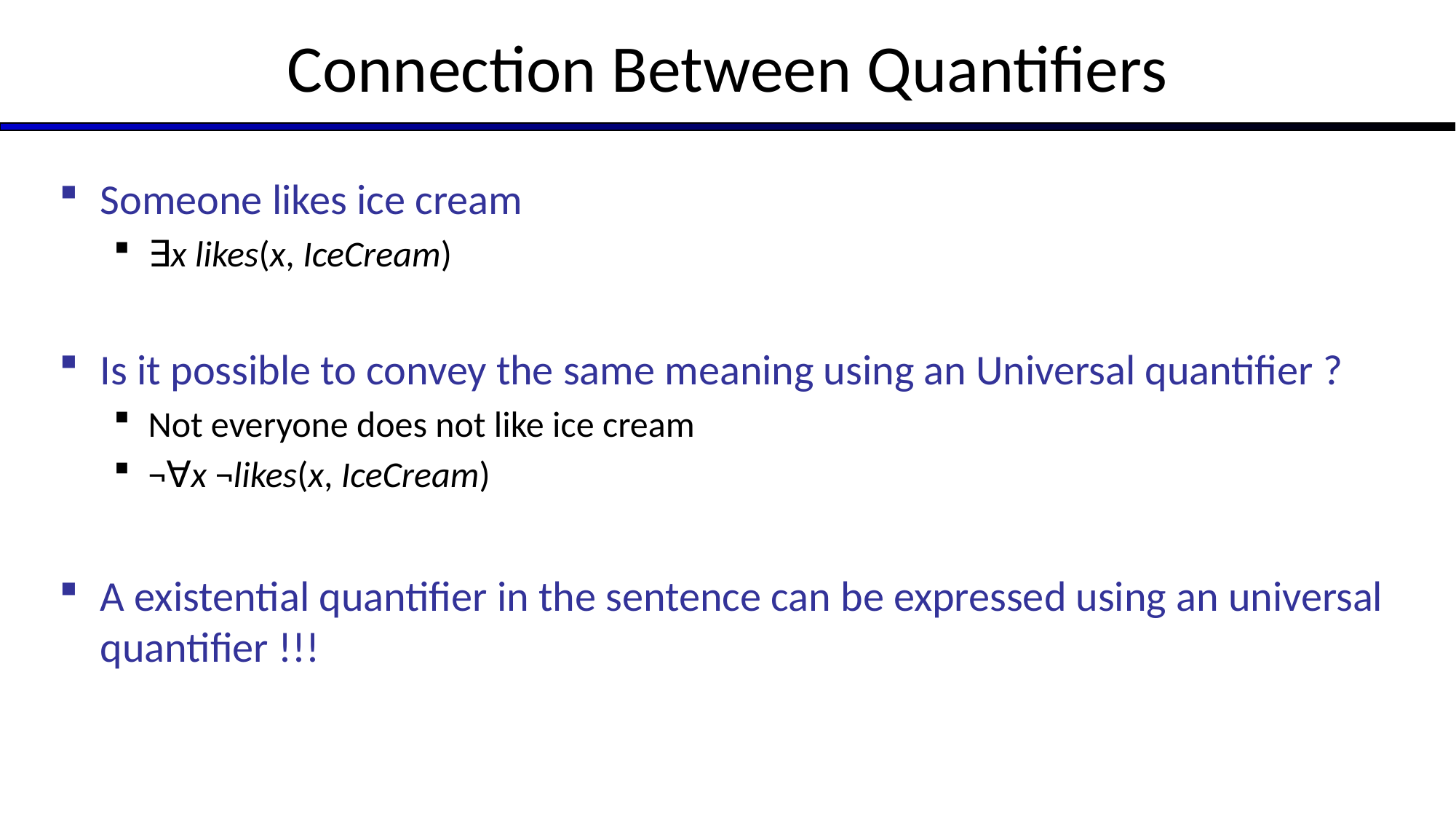

# Connection Between Quantifiers
Someone likes ice cream
∃x likes(x, IceCream)

Is it possible to convey the same meaning using an Universal quantifier ?
Not everyone does not like ice cream
¬∀x ¬likes(x, IceCream)

A existential quantifier in the sentence can be expressed using an universal quantifier !!!